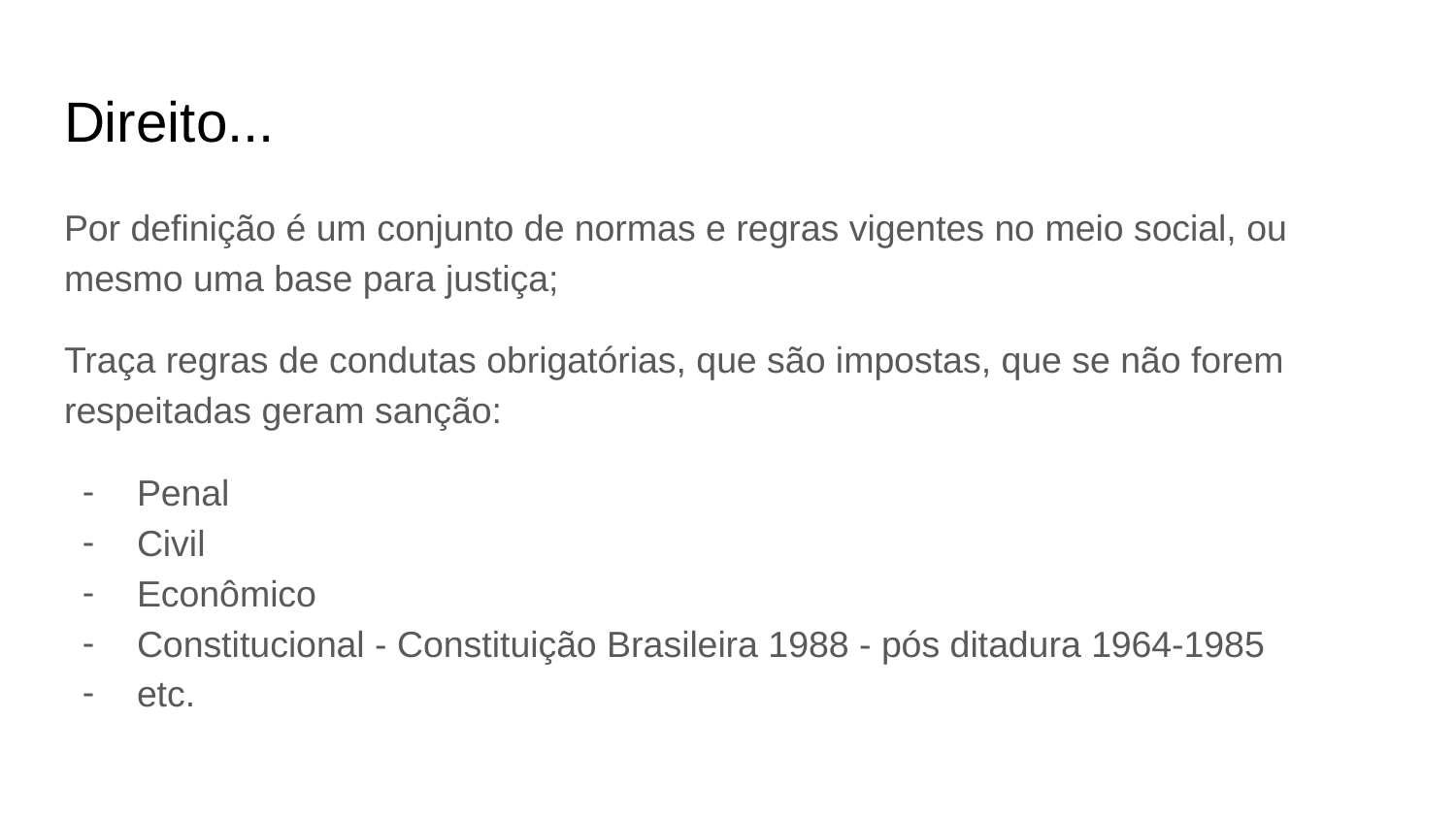

# Direito...
Por definição é um conjunto de normas e regras vigentes no meio social, ou mesmo uma base para justiça;
Traça regras de condutas obrigatórias, que são impostas, que se não forem respeitadas geram sanção:
Penal
Civil
Econômico
Constitucional - Constituição Brasileira 1988 - pós ditadura 1964-1985
etc.